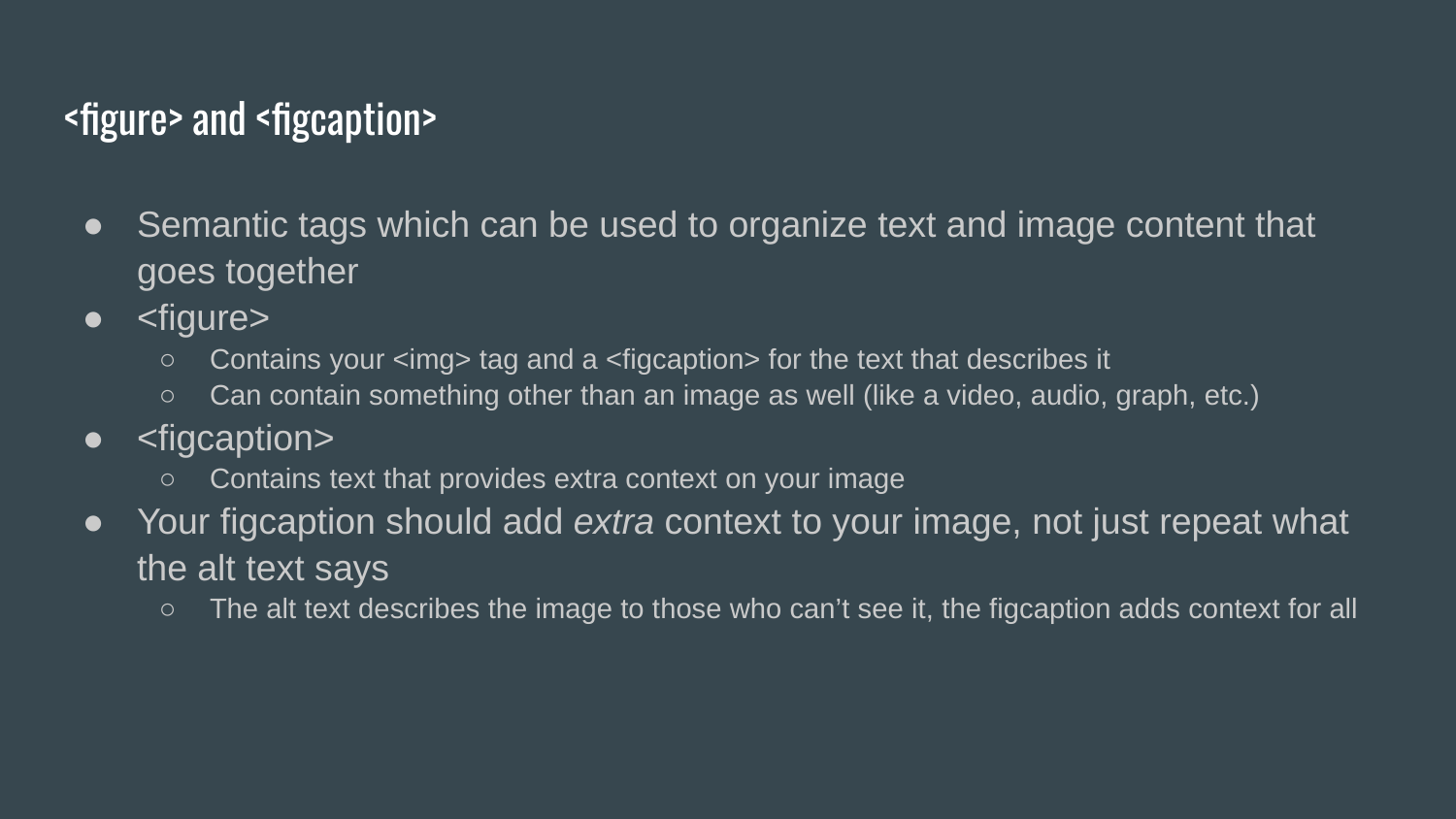

# <figure> and <figcaption>
Semantic tags which can be used to organize text and image content that goes together
<figure>
Contains your <img> tag and a <figcaption> for the text that describes it
Can contain something other than an image as well (like a video, audio, graph, etc.)
<figcaption>
Contains text that provides extra context on your image
Your figcaption should add extra context to your image, not just repeat what the alt text says
The alt text describes the image to those who can’t see it, the figcaption adds context for all